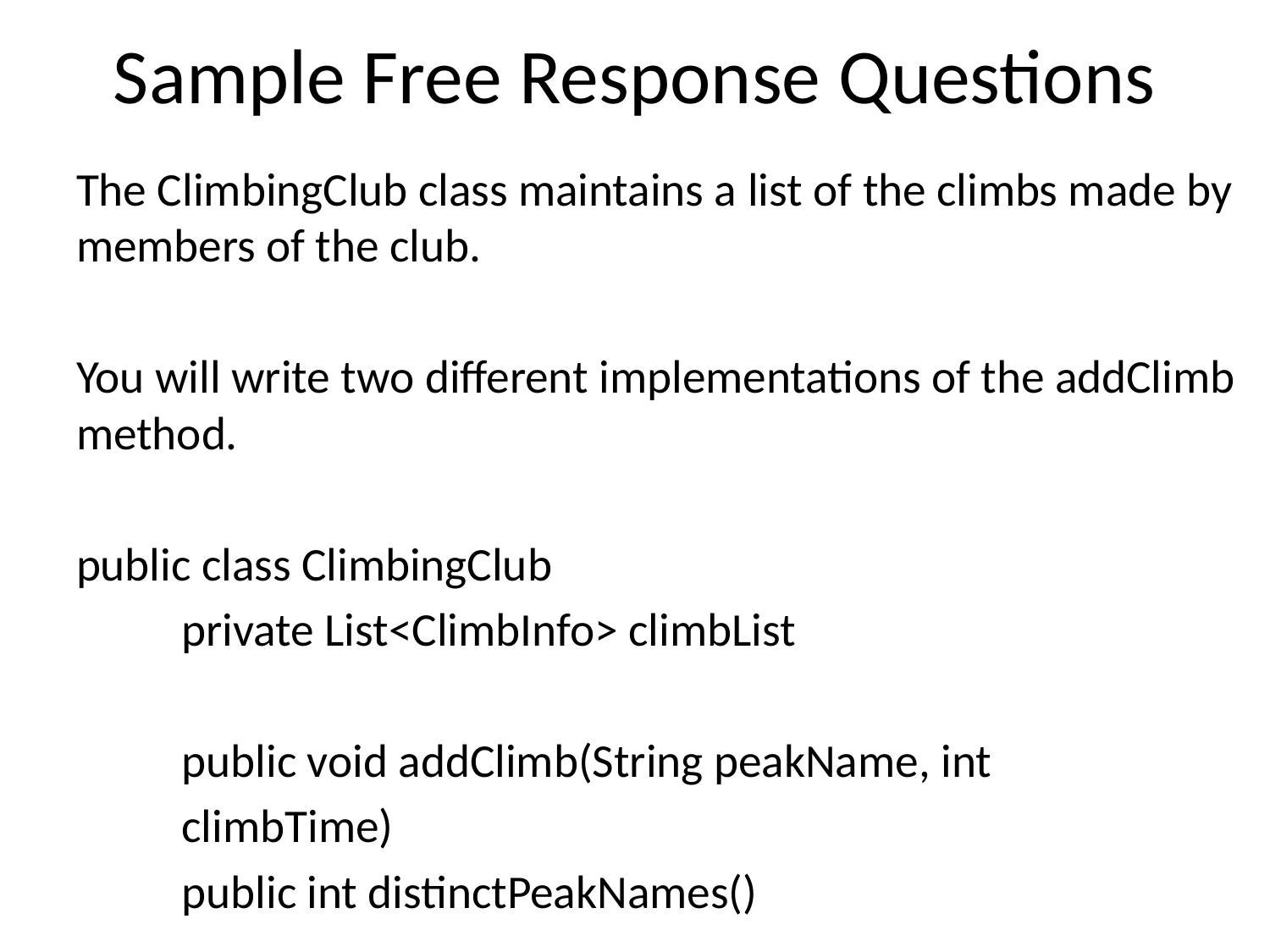

# Sample Free Response Questions
The ClimbingClub class maintains a list of the climbs made by members of the club.

You will write two different implementations of the addClimb method.

public class ClimbingClub
	private List<ClimbInfo> climbList

	public void addClimb(String peakName, int
														climbTime)
	public int distinctPeakNames()